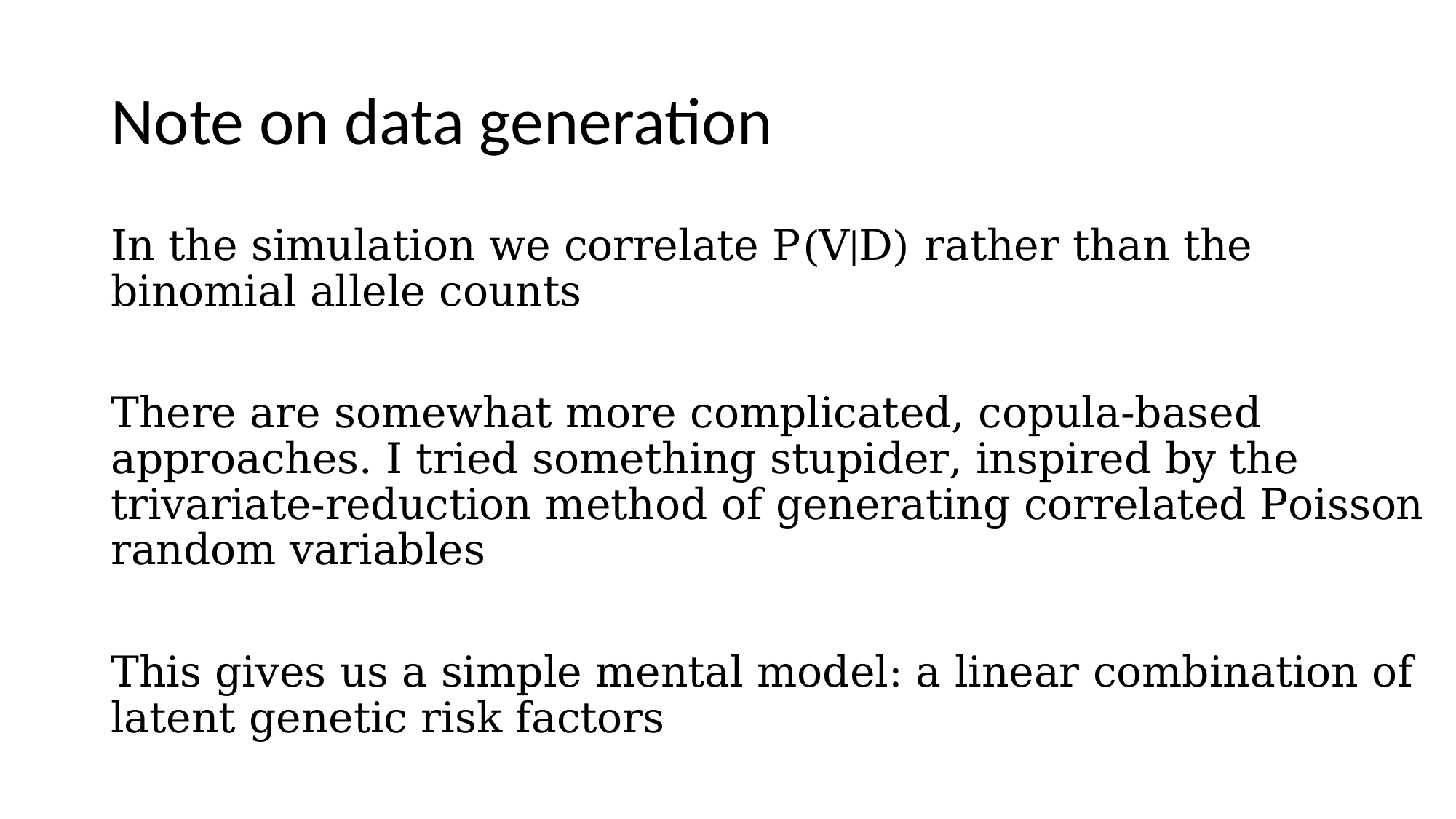

# Note on data generation
In the simulation we correlate P(V|D) rather than the binomial allele counts

There are somewhat more complicated, copula-based approaches. I tried something stupider, inspired by the trivariate-reduction method of generating correlated Poisson random variables

This gives us a simple mental model: a linear combination of latent genetic risk factors